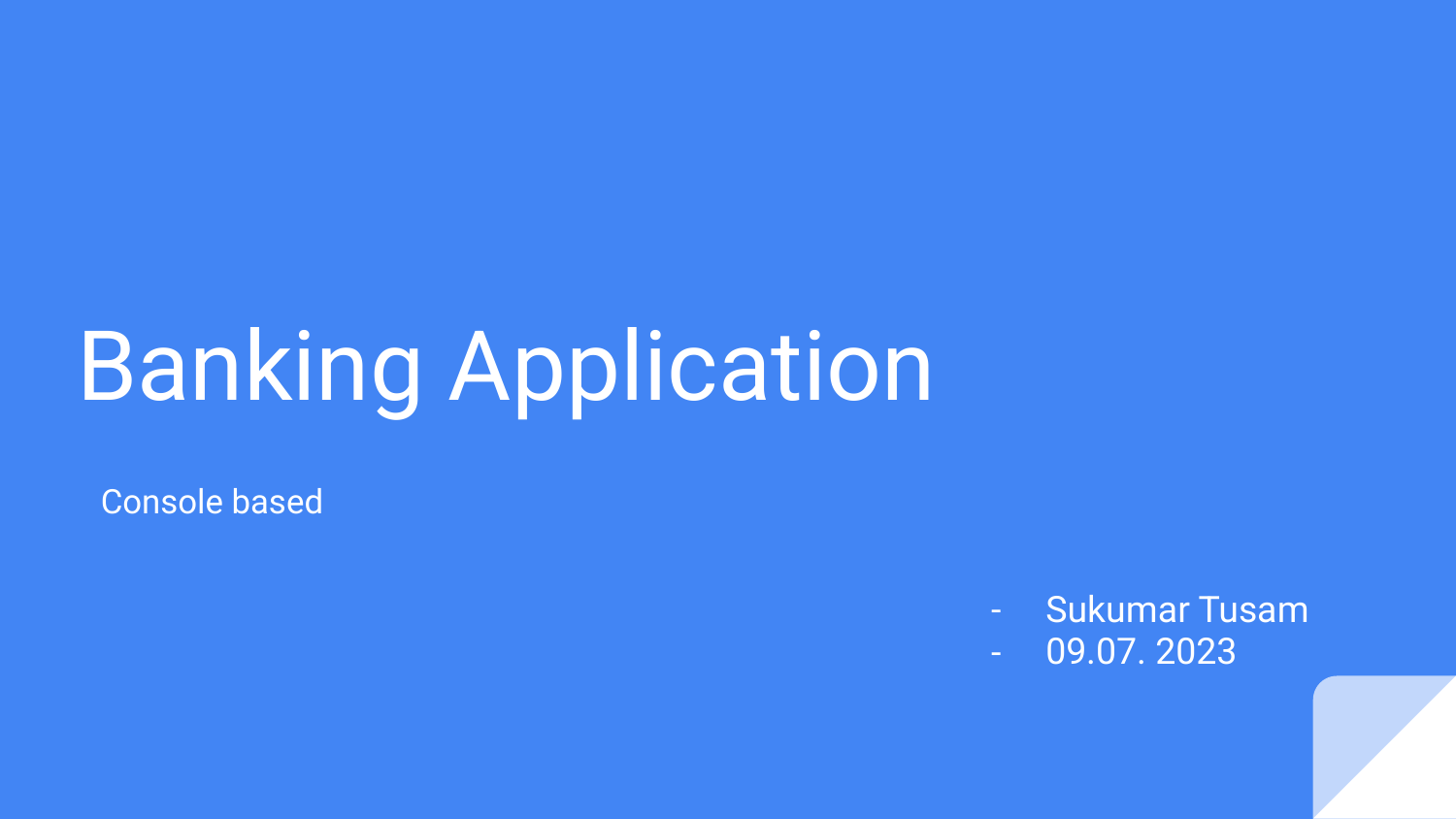

# Banking Application
Console based
Sukumar Tusam
09.07. 2023